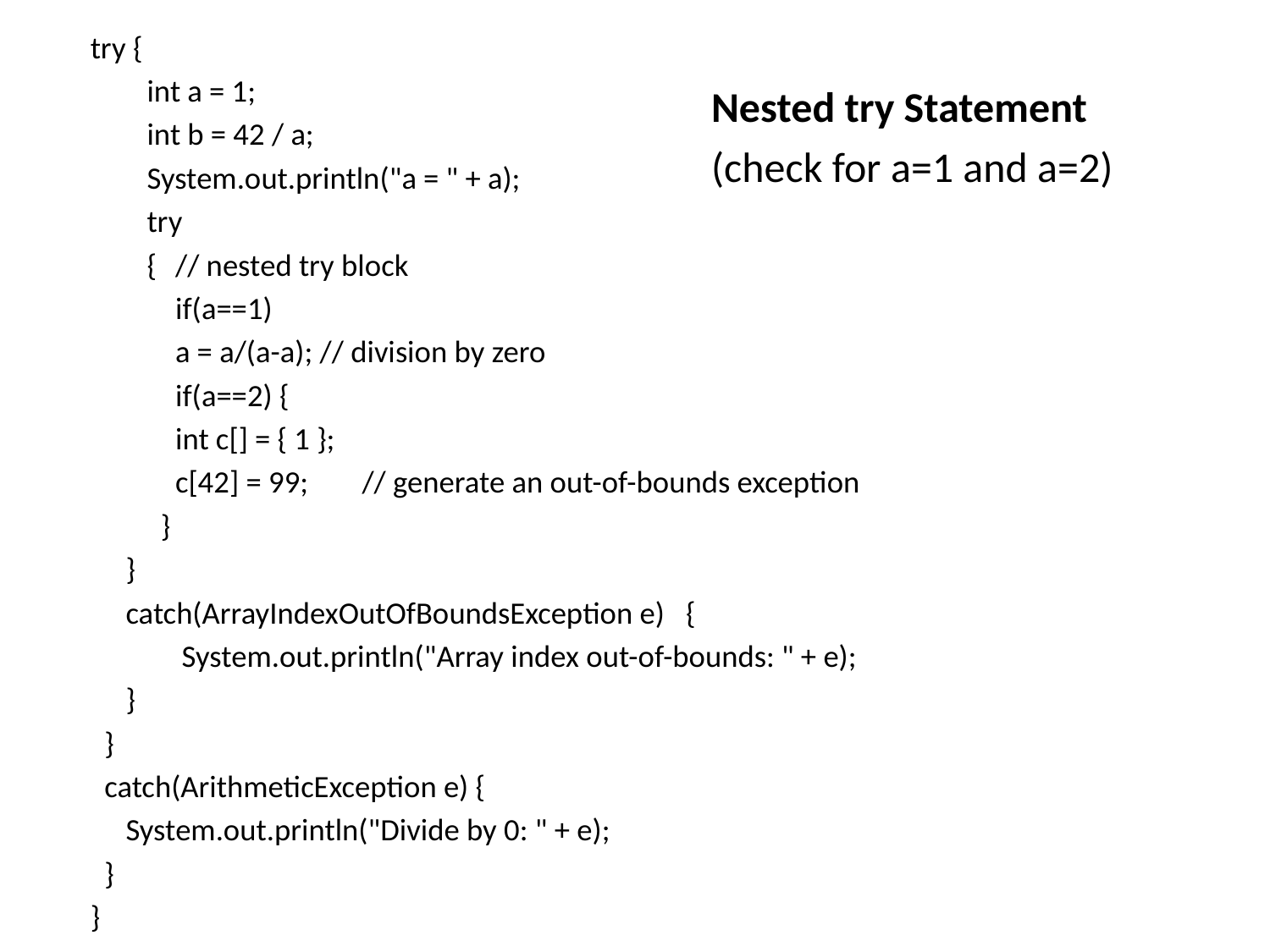

try {
int a = 1;
int b = 42 / a;
System.out.println("a = " + a);
try
{ 	// nested try block
	if(a==1)
		a = a/(a-a); // division by zero
	if(a==2) {
		int c[] = { 1 };
		c[42] = 99; 	// generate an out-of-bounds exception
		     }
		}
		catch(ArrayIndexOutOfBoundsException e) 	{
		        System.out.println("Array index out-of-bounds: " + e);
		}
  }
  catch(ArithmeticException e) {
	System.out.println("Divide by 0: " + e);
  }
}
Nested try Statement
(check for a=1 and a=2)